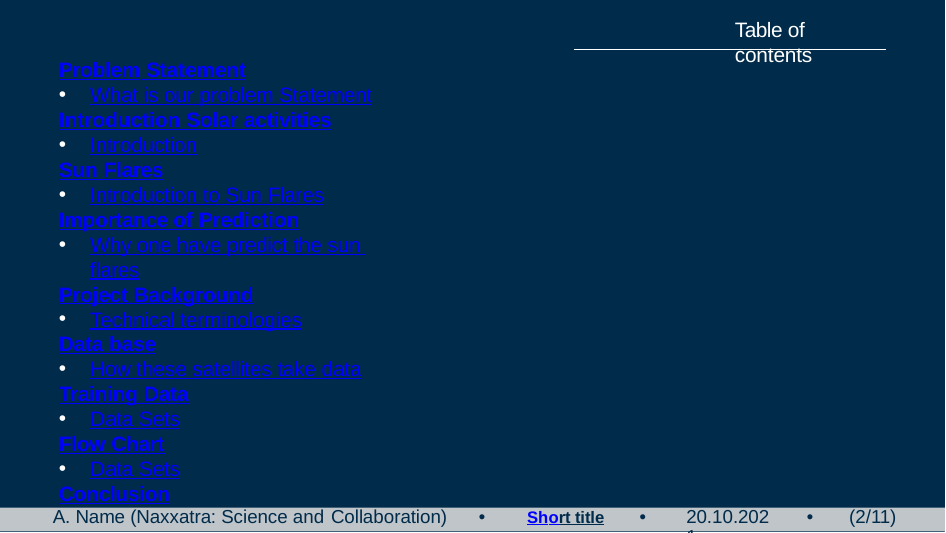

# Table of contents

Problem Statement
What is our problem Statement
Introduction Solar activities
Introduction
Sun Flares
Introduction to Sun Flares
Importance of Prediction
Why one have predict the sun flares
Project Background
Technical terminologies
Data base
How these satellites take data
Training Data
Data Sets
Flow Chart
Data Sets
Conclusion
Conclusion and Future scope
•
Short title	•
•
A. Name (Naxxatra: Science and Collaboration)
20.10.2021
(2/11)